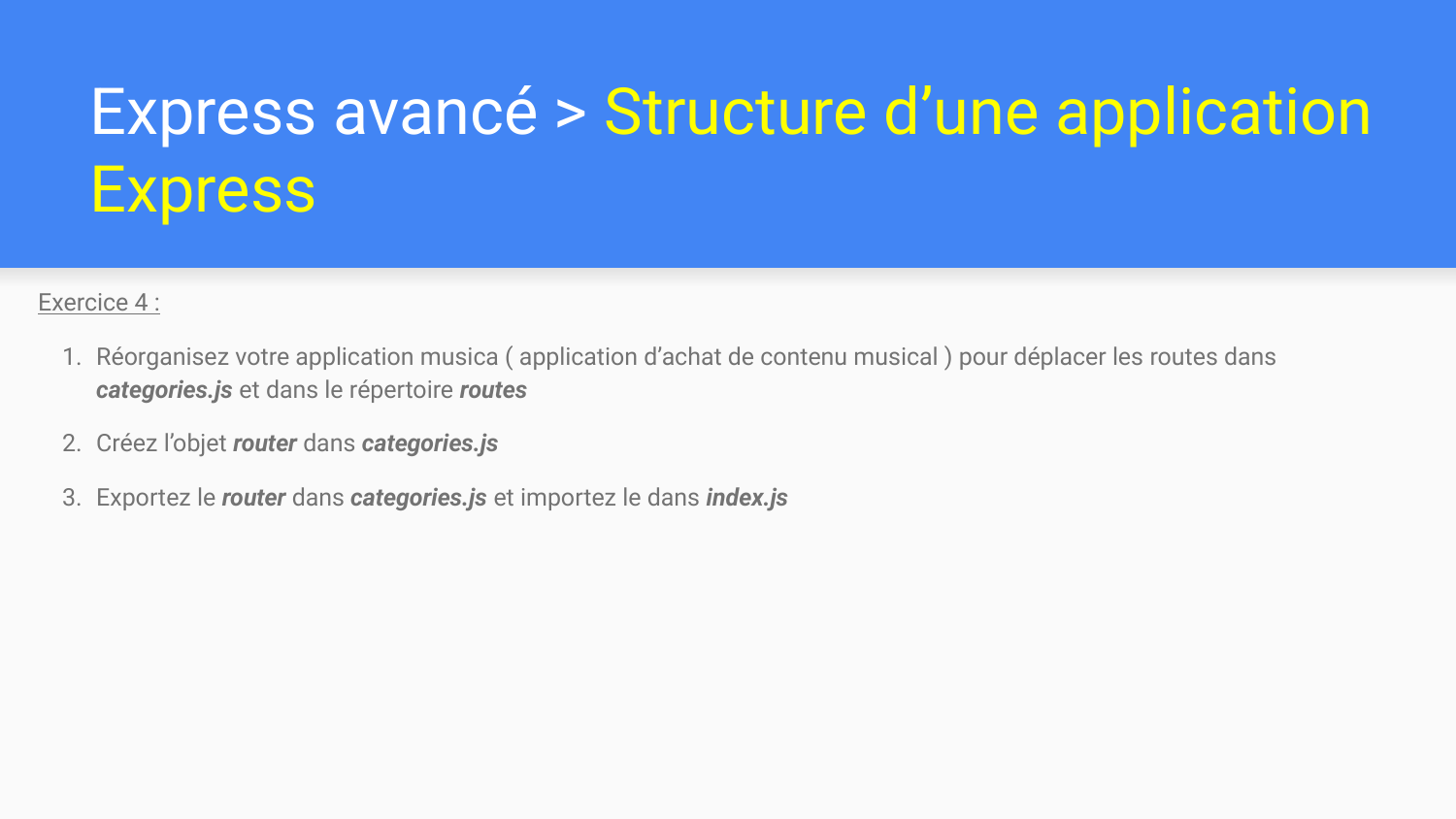

# Express avancé > Structure d’une application Express
Exercice 4 :
Réorganisez votre application musica ( application d’achat de contenu musical ) pour déplacer les routes dans categories.js et dans le répertoire routes
Créez l’objet router dans categories.js
Exportez le router dans categories.js et importez le dans index.js